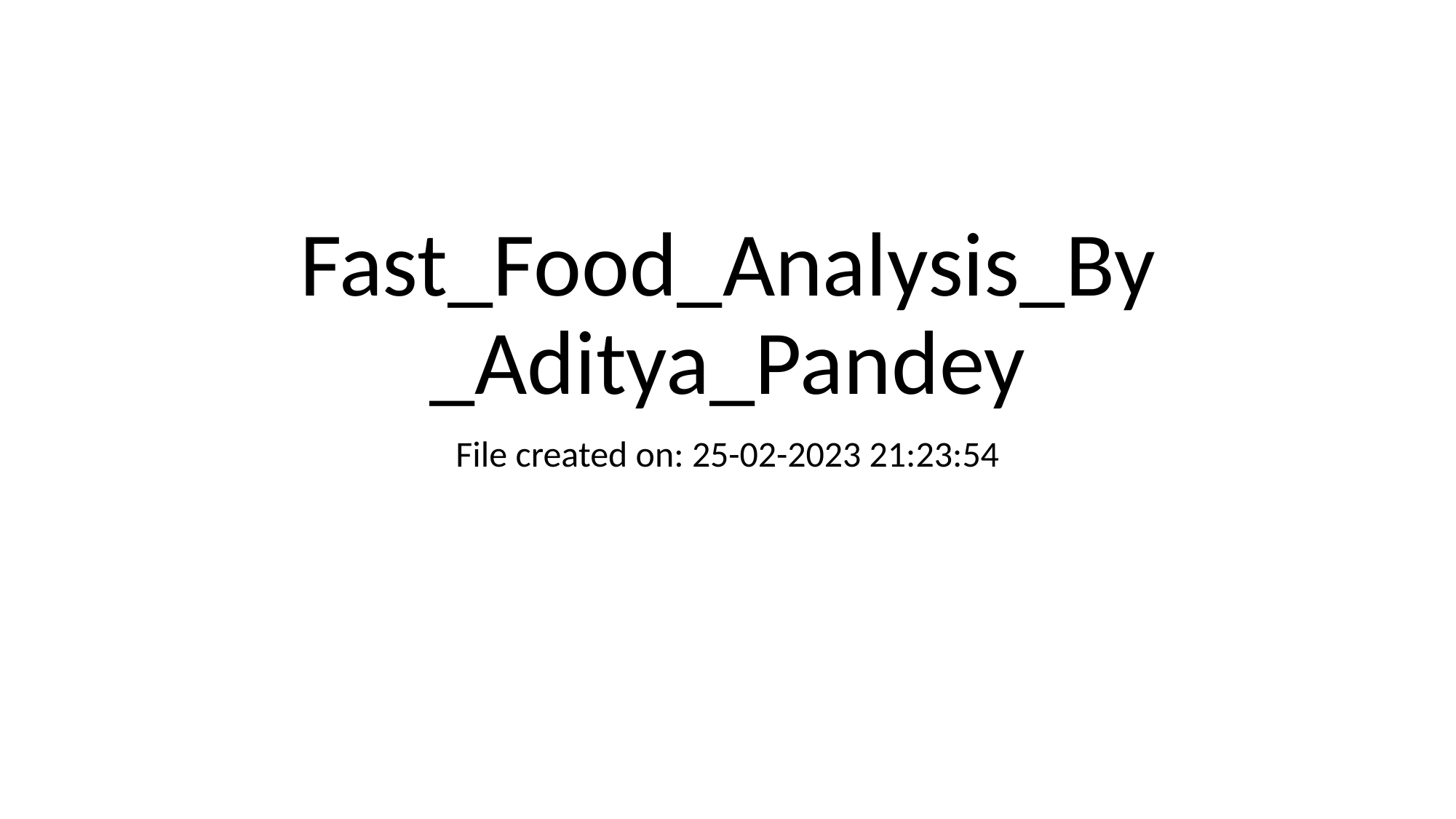

# Fast_Food_Analysis_By _Aditya_Pandey
File created on: 25-02-2023 21:23:54